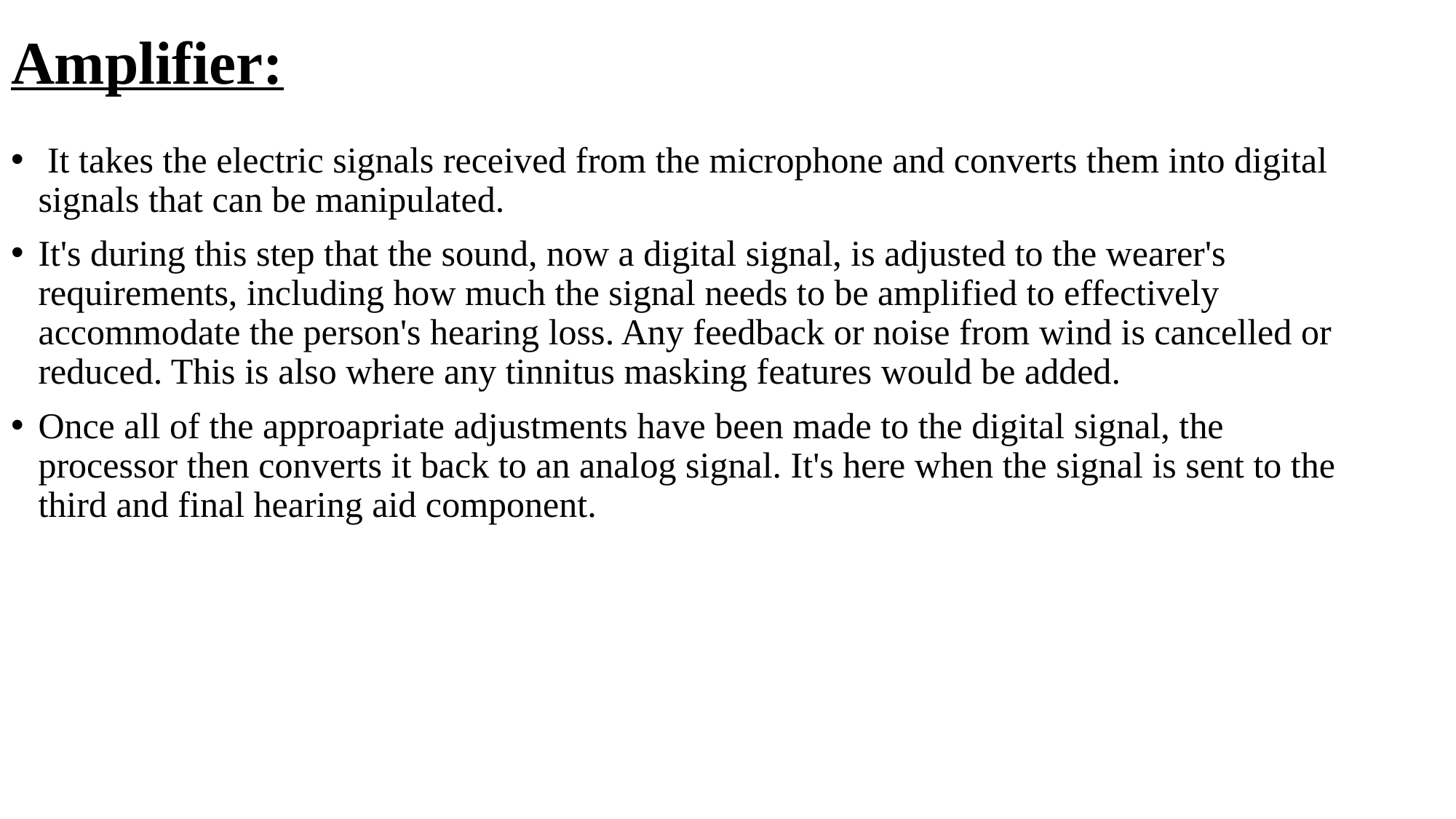

# Amplifier:
 It takes the electric signals received from the microphone and converts them into digital signals that can be manipulated.
It's during this step that the sound, now a digital signal, is adjusted to the wearer's requirements, including how much the signal needs to be amplified to effectively accommodate the person's hearing loss. Any feedback or noise from wind is cancelled or reduced. This is also where any tinnitus masking features would be added.
Once all of the approapriate adjustments have been made to the digital signal, the processor then converts it back to an analog signal. It's here when the signal is sent to the third and final hearing aid component.